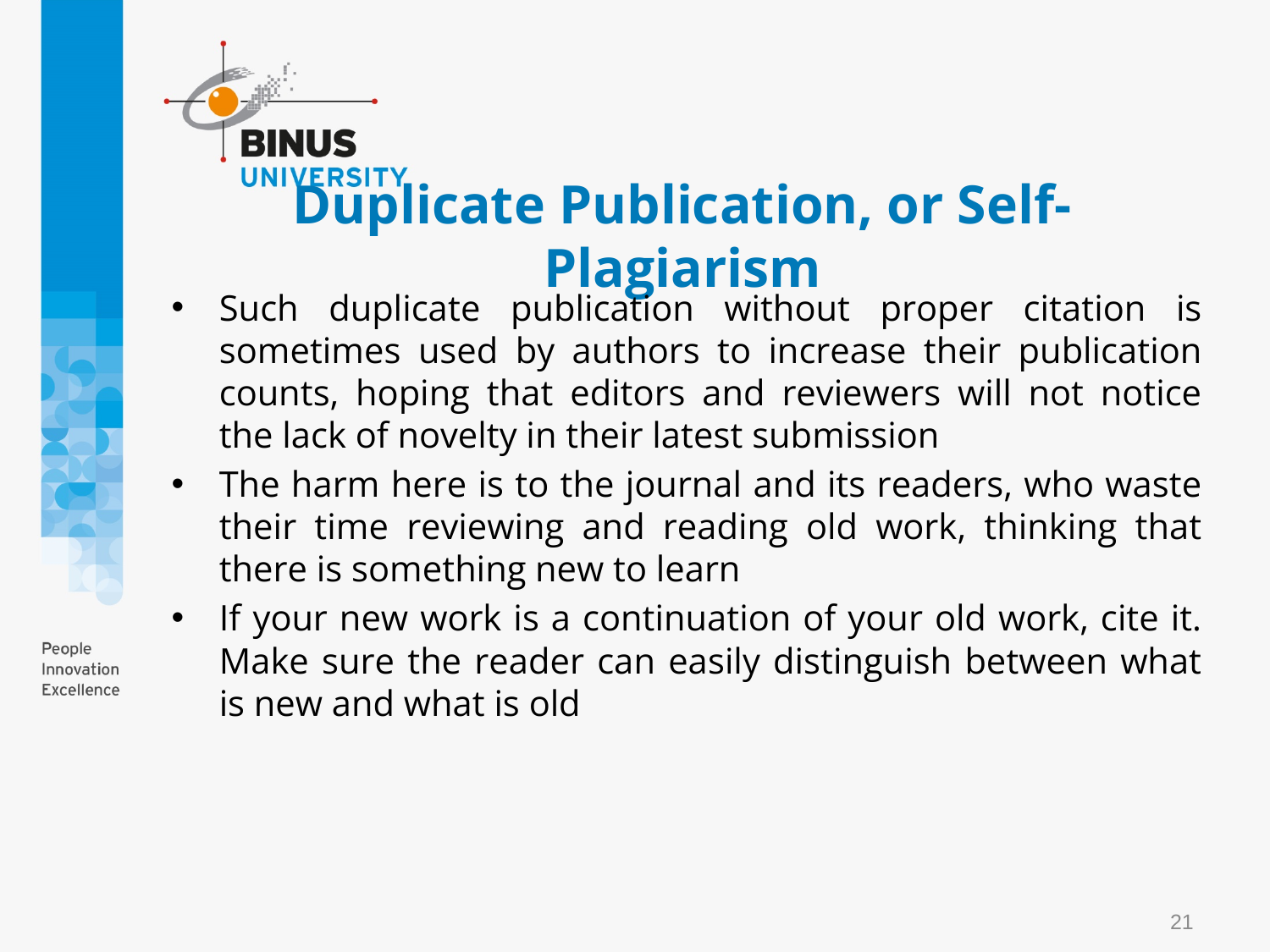

# Duplicate Publication, or Self-Plagiarism
Such duplicate publication without proper citation is sometimes used by authors to increase their publication counts, hoping that editors and reviewers will not notice the lack of novelty in their latest submission
The harm here is to the journal and its readers, who waste their time reviewing and reading old work, thinking that there is something new to learn
If your new work is a continuation of your old work, cite it. Make sure the reader can easily distinguish between what is new and what is old

21